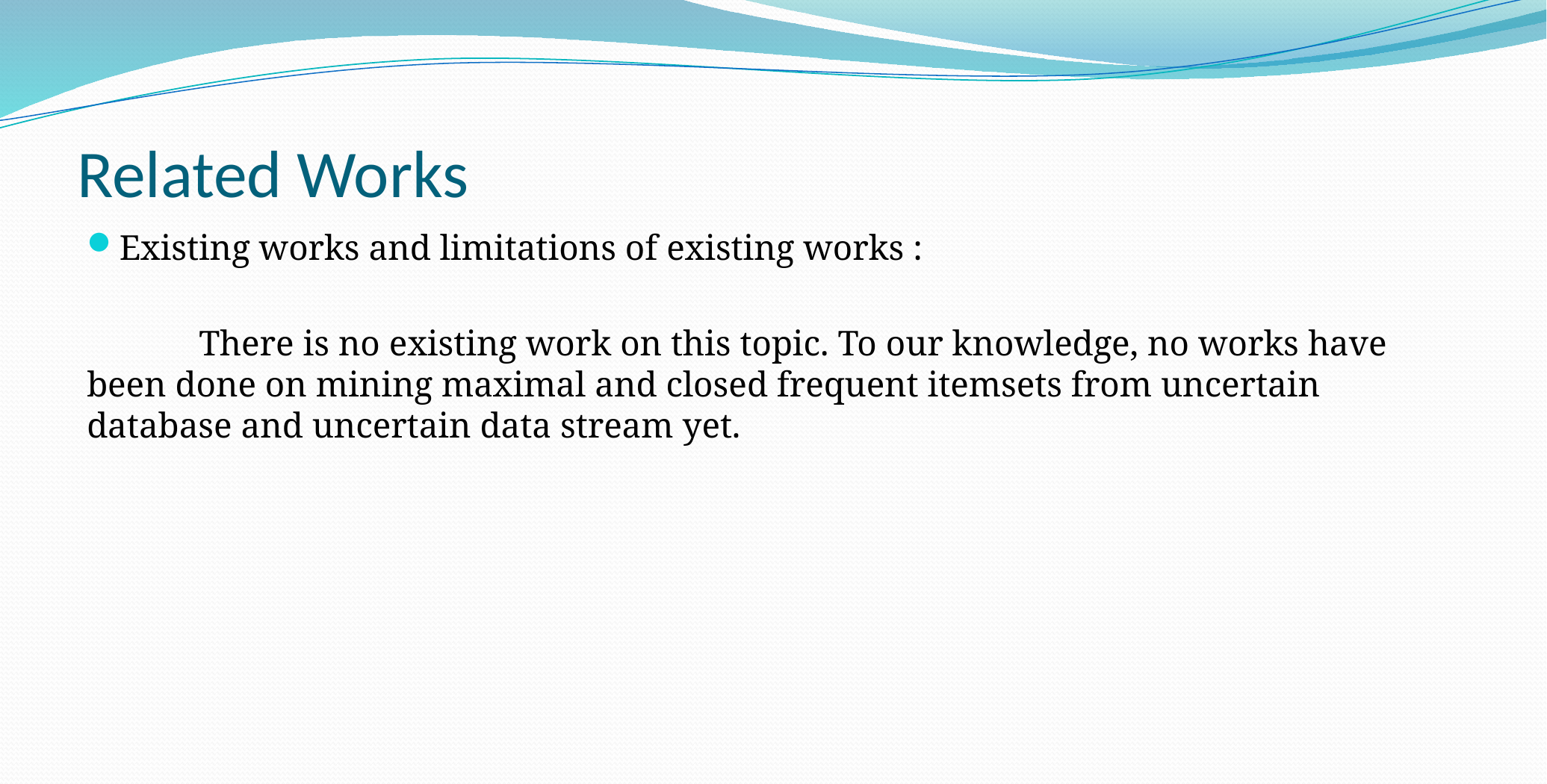

# Related Works
Existing works and limitations of existing works :

	There is no existing work on this topic. To our knowledge, no works have been done on mining maximal and closed frequent itemsets from uncertain database and uncertain data stream yet.